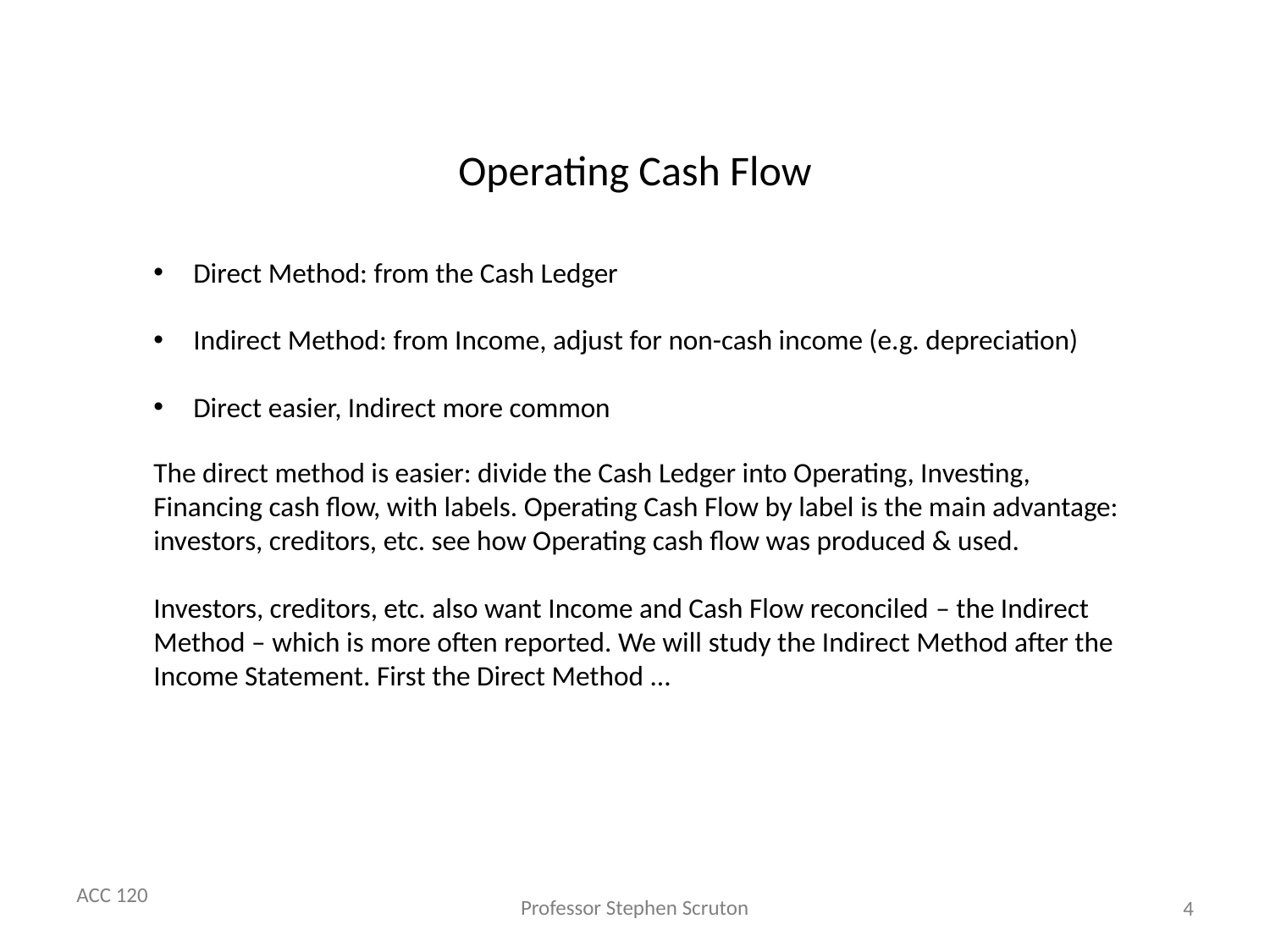

# Operating Cash Flow
Direct Method: from the Cash Ledger
Indirect Method: from Income, adjust for non-cash income (e.g. depreciation)
Direct easier, Indirect more common
The direct method is easier: divide the Cash Ledger into Operating, Investing, Financing cash flow, with labels. Operating Cash Flow by label is the main advantage: investors, creditors, etc. see how Operating cash flow was produced & used.

Investors, creditors, etc. also want Income and Cash Flow reconciled – the Indirect Method – which is more often reported. We will study the Indirect Method after the Income Statement. First the Direct Method ...
4